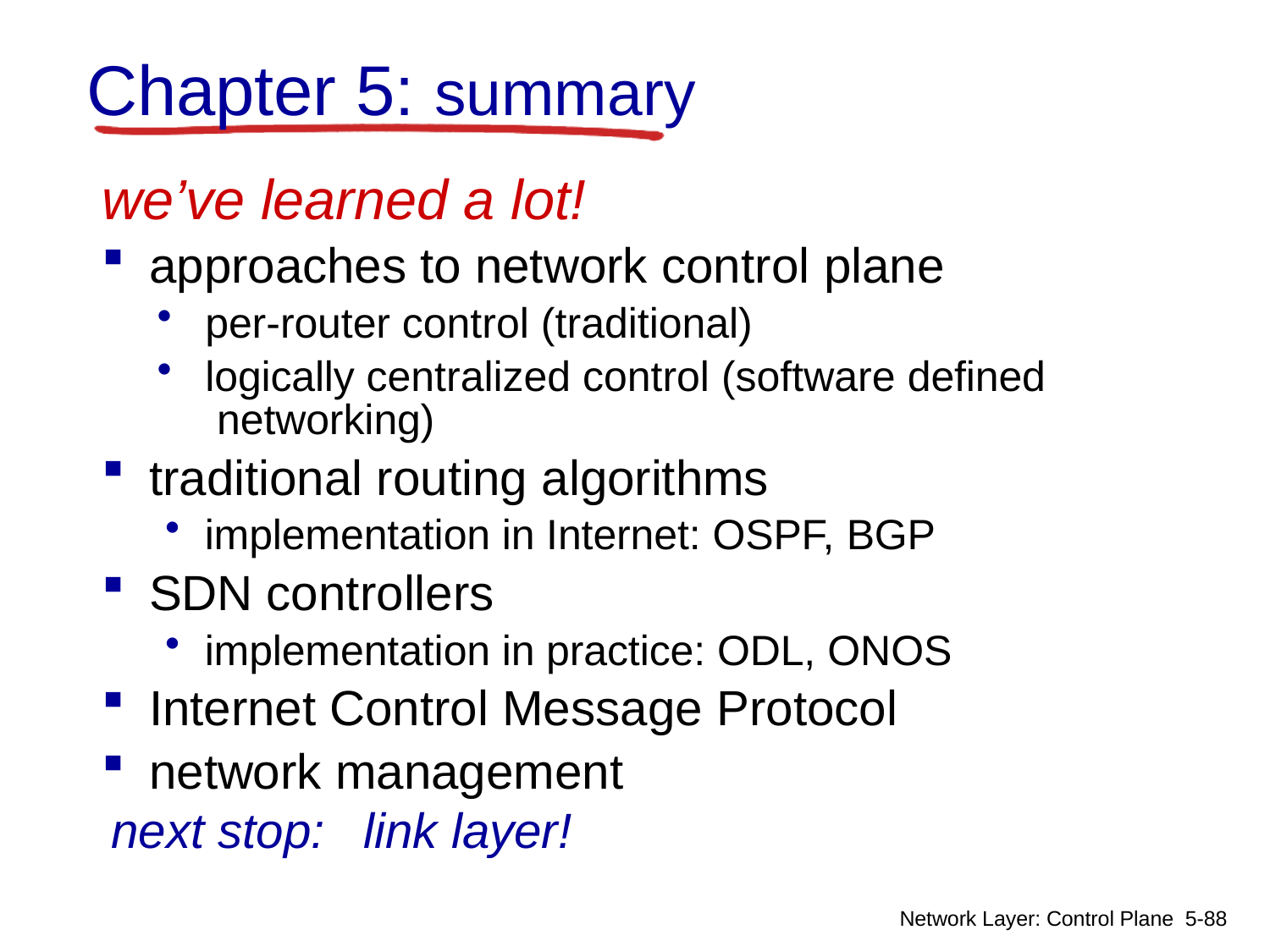

# Chapter 5: summary

we’ve learned a lot!
approaches to network control plane
per-router control (traditional)
logically centralized control (software defined  networking)
traditional routing algorithms
implementation in Internet: OSPF, BGP
SDN controllers
implementation in practice: ODL, ONOS
Internet Control Message Protocol
network management
next stop:	link layer!
Network Layer: Control Plane 5-88